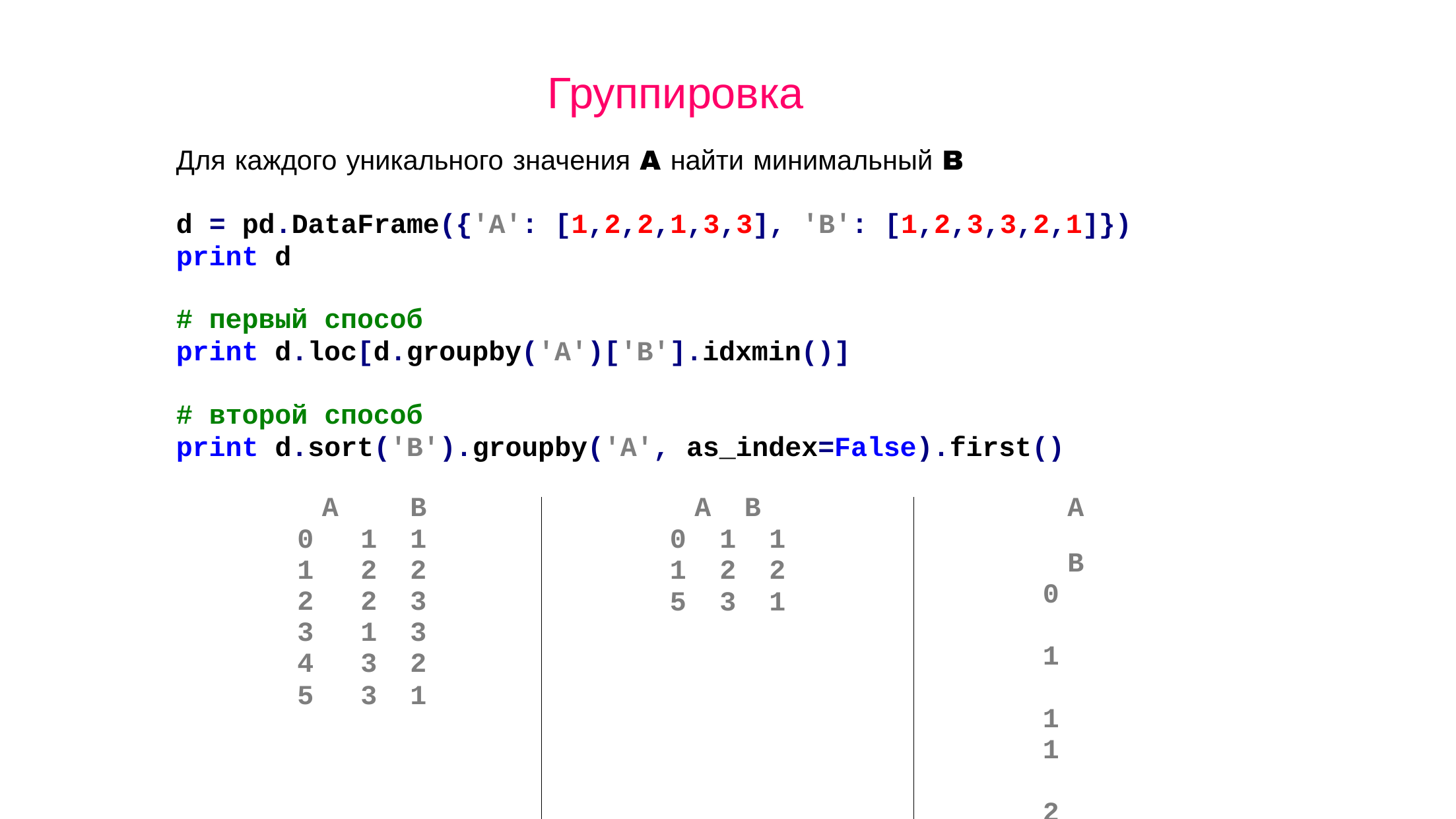

# Группировка
Для каждого уникального значения A найти минимальный B

d = pd.DataFrame({'A': [1,2,2,1,3,3], 'B': [1,2,3,3,2,1]})
print d

# первый способ
print d.loc[d.groupby('A')['B'].idxmin()]

# второй способ
print d.sort('B').groupby('A', as_index=False).first()
| A B 0 1 1 1 2 2 2 2 3 3 1 3 4 3 2 5 3 1 | A B 0 1 1 1 2 2 5 3 1 | A B 0 1 1 1 2 2 5 3 1 |
| --- | --- | --- |
29 октября 2015 года